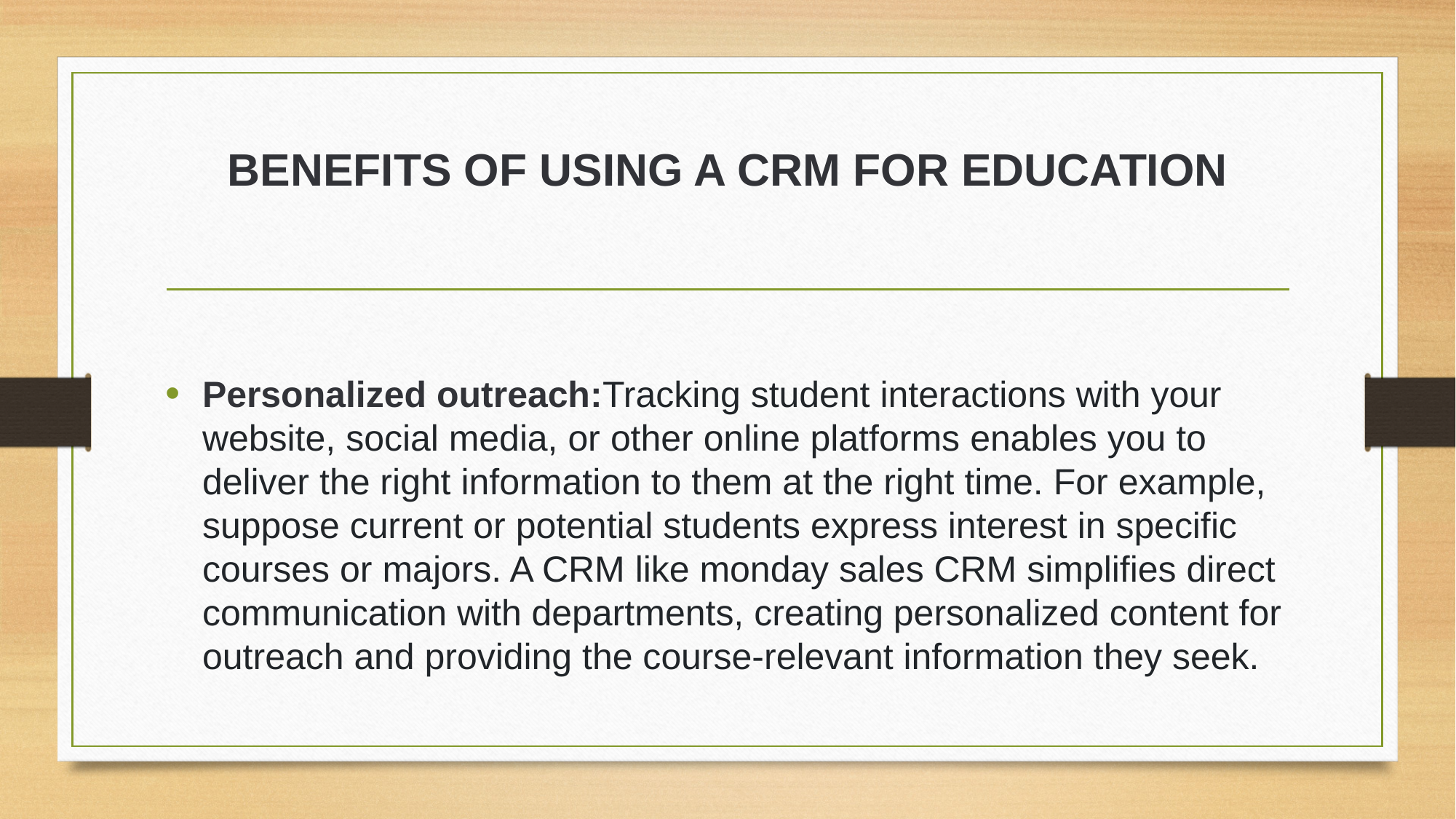

# BENEFITS OF USING A CRM FOR EDUCATION

Personalized outreach:Tracking student interactions with your website, social media, or other online platforms enables you to deliver the right information to them at the right time. For example, suppose current or potential students express interest in specific courses or majors. A CRM like monday sales CRM simplifies direct communication with departments, creating personalized content for outreach and providing the course-relevant information they seek.